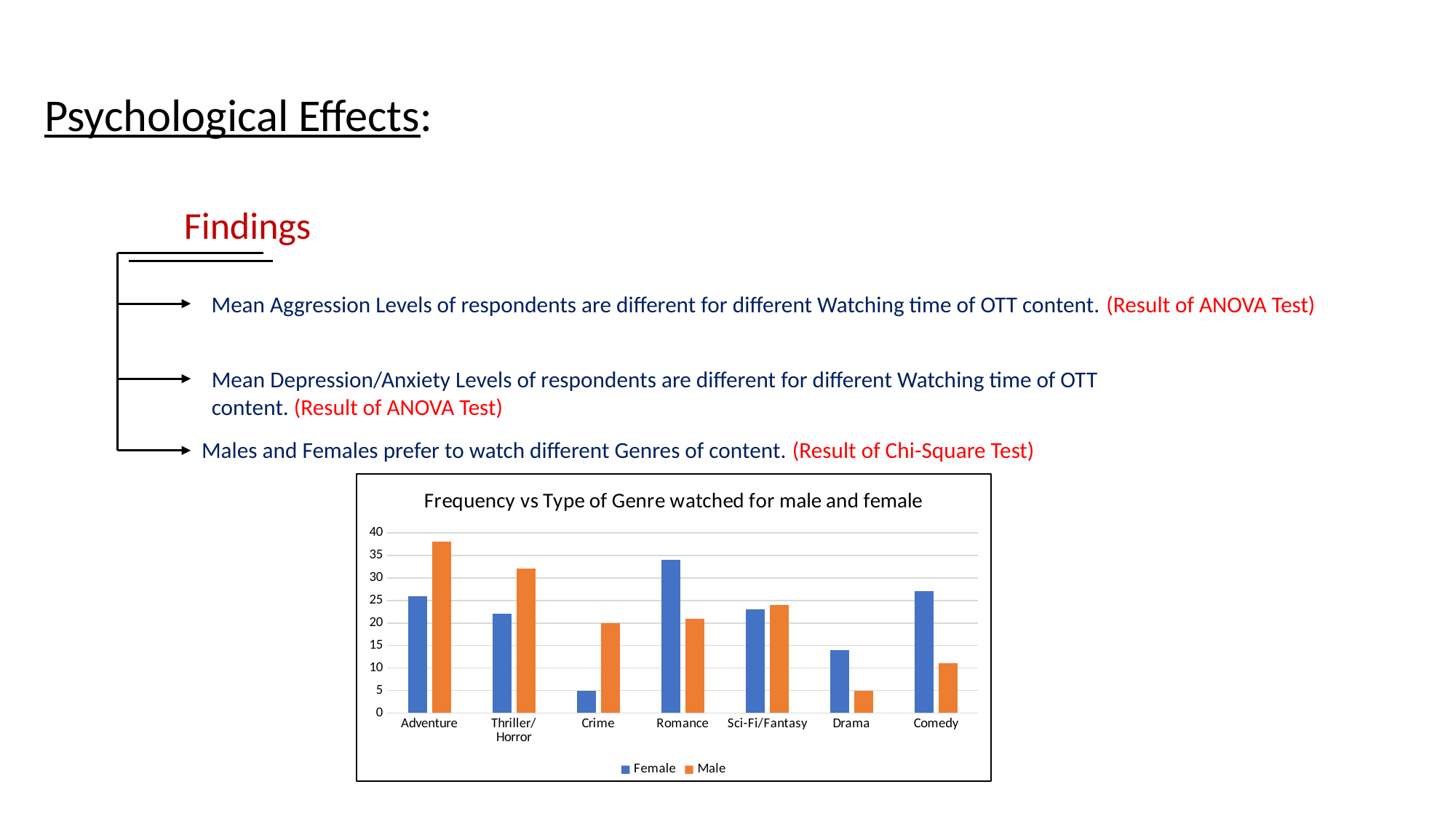

Psychological Effects:
Findings
Mean Aggression Levels of respondents are different for different Watching time of OTT content. (Result of ANOVA Test)
Mean Depression/Anxiety Levels of respondents are different for different Watching time of OTT content. (Result of ANOVA Test)
Males and Females prefer to watch different Genres of content. (Result of Chi-Square Test)

### Chart: Frequency vs Type of Genre watched for male and female

| Category | Female | Male |
|---|---|---|
| Adventure | 26.0 | 38.0 |
| Thriller/Horror | 22.0 | 32.0 |
| Crime | 5.0 | 20.0 |
| Romance | 34.0 | 21.0 |
| Sci-Fi/Fantasy | 23.0 | 24.0 |
| Drama | 14.0 | 5.0 |
| Comedy | 27.0 | 11.0 |